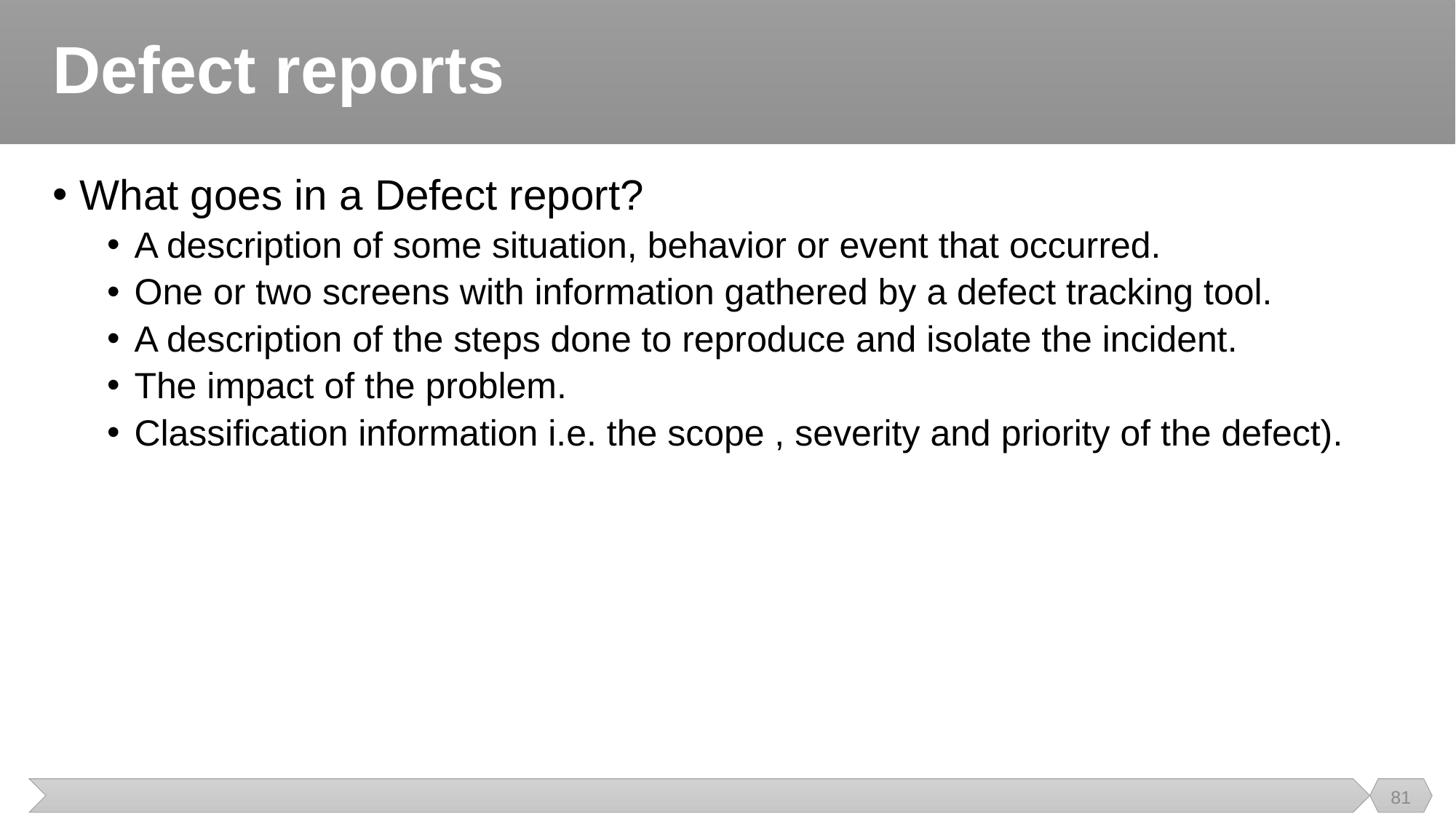

# Defect reports
What goes in a Defect report?
A description of some situation, behavior or event that occurred.
One or two screens with information gathered by a defect tracking tool.
A description of the steps done to reproduce and isolate the incident.
The impact of the problem.
Classification information i.e. the scope , severity and priority of the defect).
81